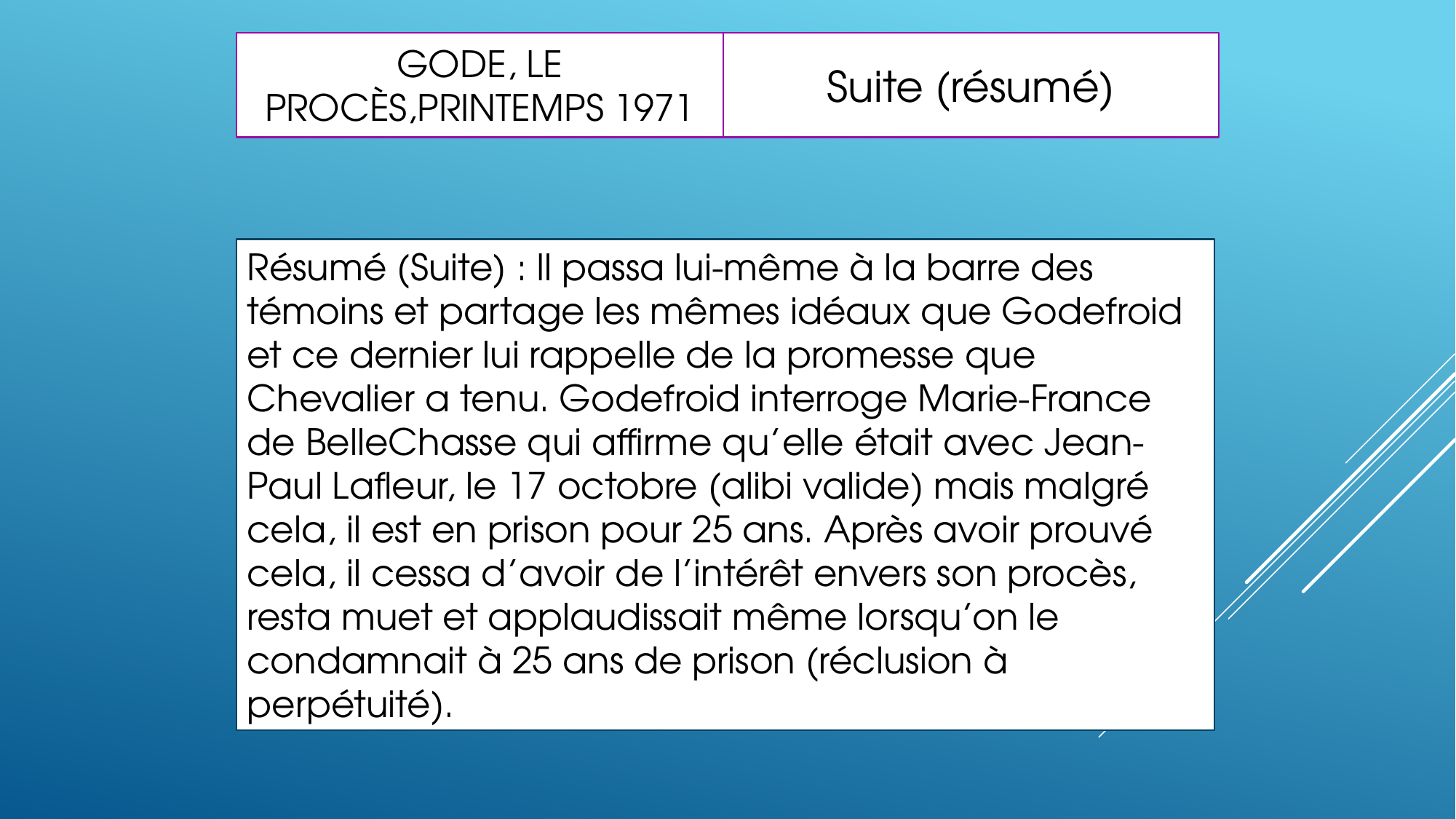

# Gode, le procès,printemps 1971
Suite (résumé)
Résumé (Suite) : Il passa lui-même à la barre des témoins et partage les mêmes idéaux que Godefroid et ce dernier lui rappelle de la promesse que Chevalier a tenu. Godefroid interroge Marie-France de BelleChasse qui affirme qu’elle était avec Jean-Paul Lafleur, le 17 octobre (alibi valide) mais malgré cela, il est en prison pour 25 ans. Après avoir prouvé cela, il cessa d’avoir de l’intérêt envers son procès, resta muet et applaudissait même lorsqu’on le condamnait à 25 ans de prison (réclusion à perpétuité).